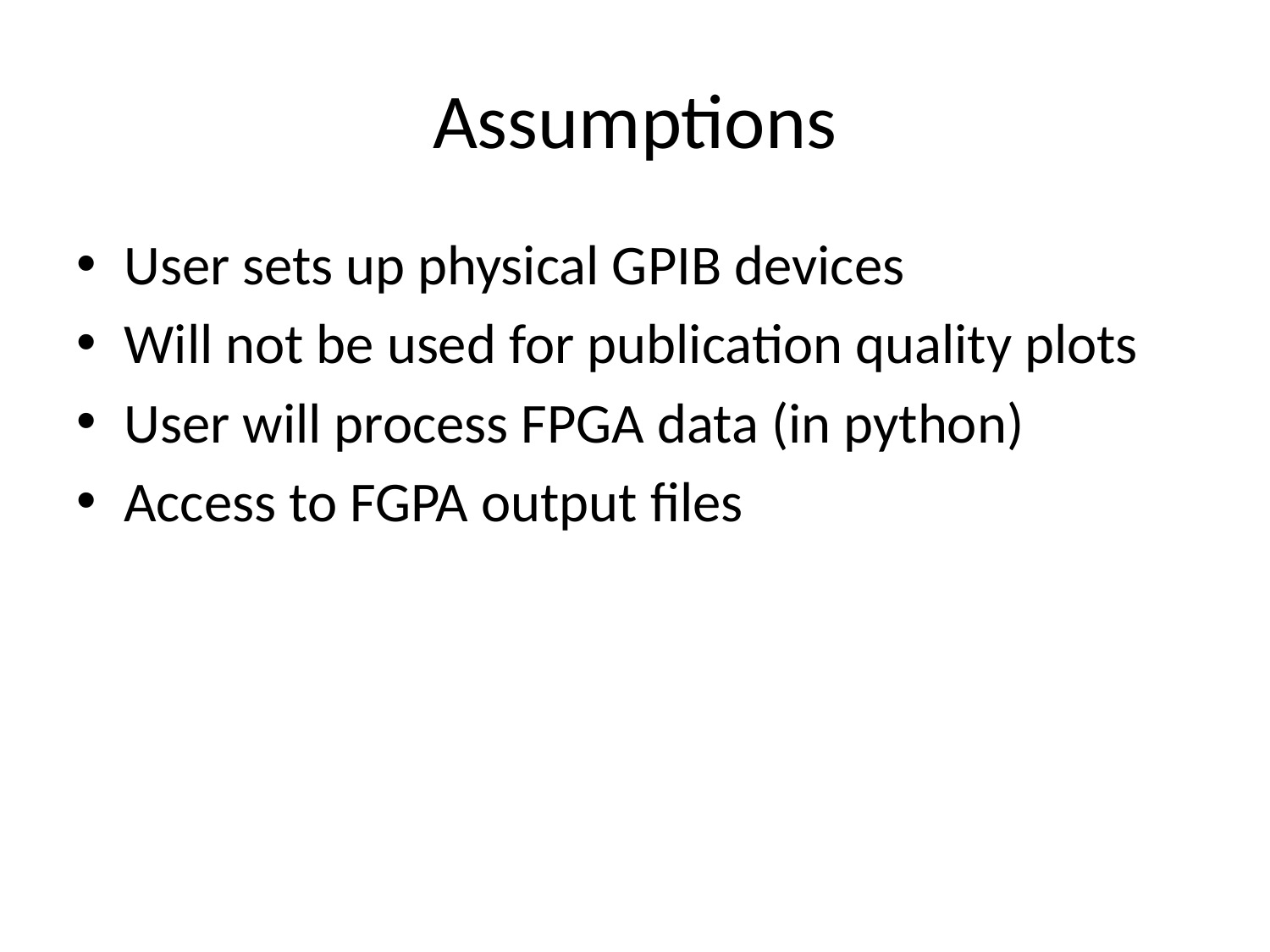

# Assumptions
User sets up physical GPIB devices
Will not be used for publication quality plots
User will process FPGA data (in python)
Access to FGPA output files